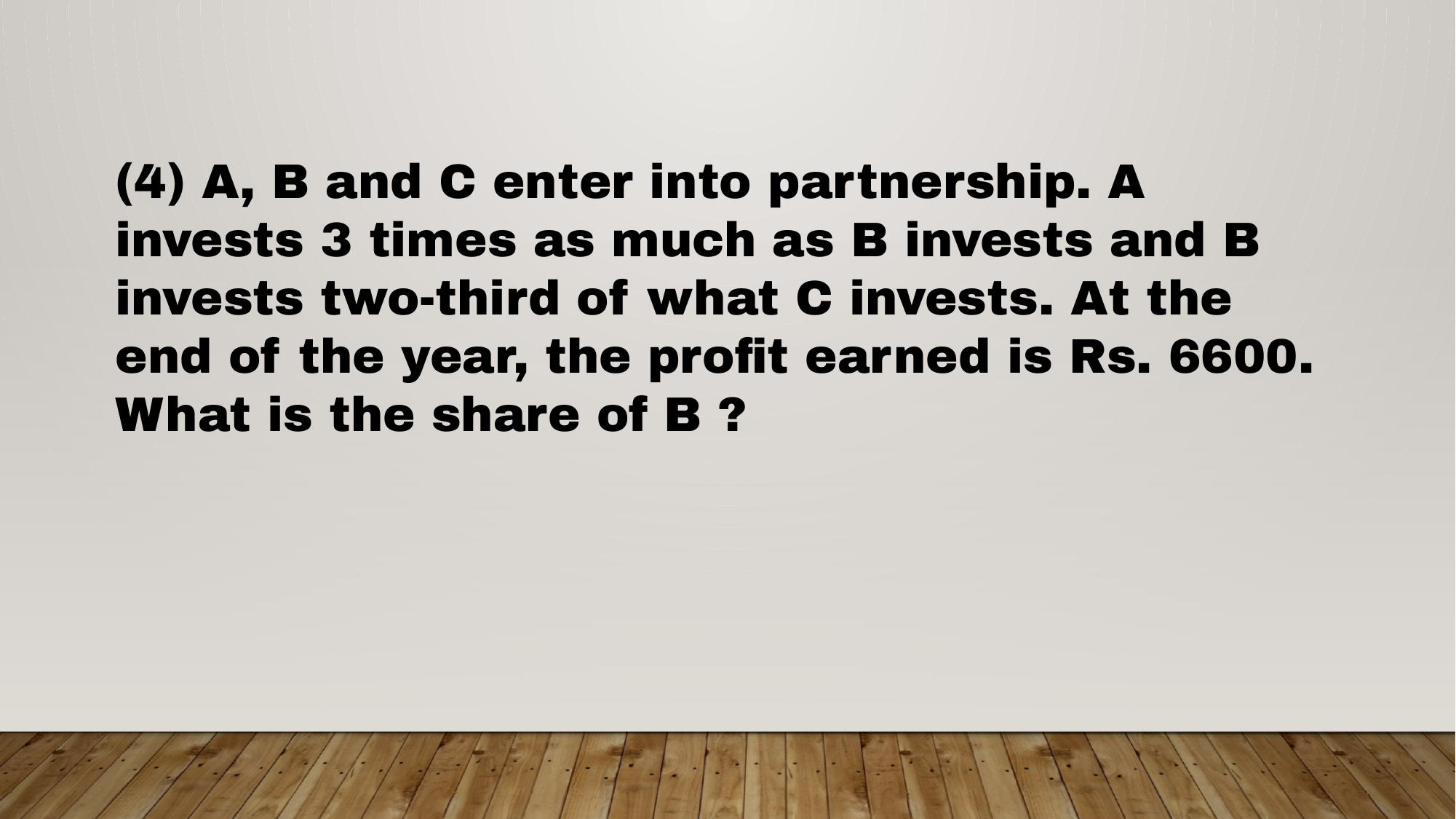

(4) A, B and C enter into partnership. A invests 3 times as much as B invests and B invests two-third of what C invests. At the end of the year, the profit earned is Rs. 6600. What is the share of B ?